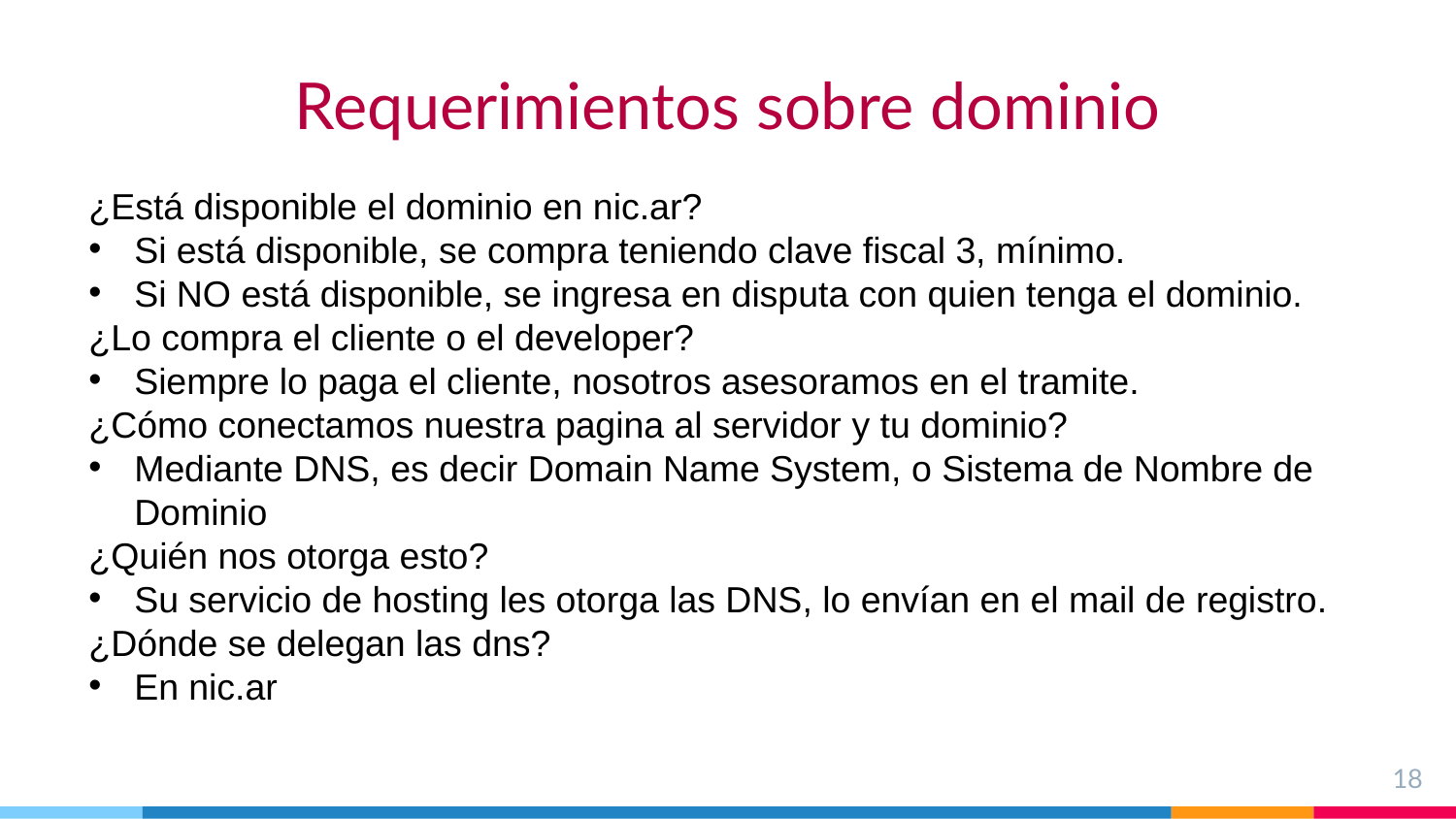

Requerimientos sobre dominio
¿Está disponible el dominio en nic.ar?
Si está disponible, se compra teniendo clave fiscal 3, mínimo.
Si NO está disponible, se ingresa en disputa con quien tenga el dominio.
¿Lo compra el cliente o el developer?
Siempre lo paga el cliente, nosotros asesoramos en el tramite.
¿Cómo conectamos nuestra pagina al servidor y tu dominio?
Mediante DNS, es decir Domain Name System, o Sistema de Nombre de Dominio
¿Quién nos otorga esto?
Su servicio de hosting les otorga las DNS, lo envían en el mail de registro.
¿Dónde se delegan las dns?
En nic.ar
18